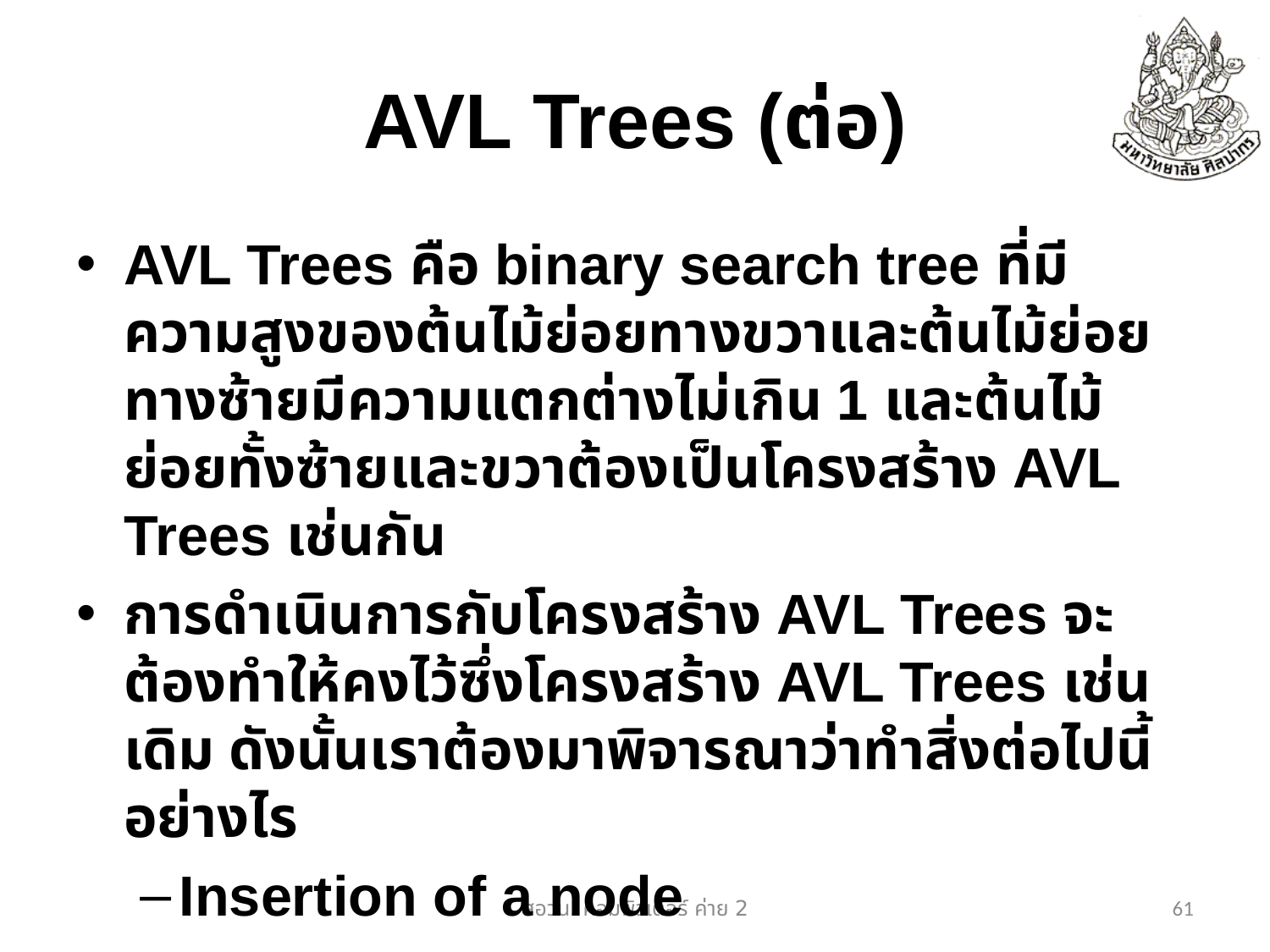

# AVL Trees (ต่อ)
AVL Trees คือ binary search tree ที่มีความสูงของต้นไม้ย่อยทางขวาและต้นไม้ย่อยทางซ้ายมีความแตกต่างไม่เกิน 1 และต้นไม้ย่อยทั้งซ้ายและขวาต้องเป็นโครงสร้าง AVL Trees เช่นกัน
การดำเนินการกับโครงสร้าง AVL Trees จะต้องทำให้คงไว้ซึ่งโครงสร้าง AVL Trees เช่นเดิม ดังนั้นเราต้องมาพิจารณาว่าทำสิ่งต่อไปนี้อย่างไร
Insertion of a node
Deletion of a node
สอวน. คอมพิวเตอร์​ ค่าย 2
61